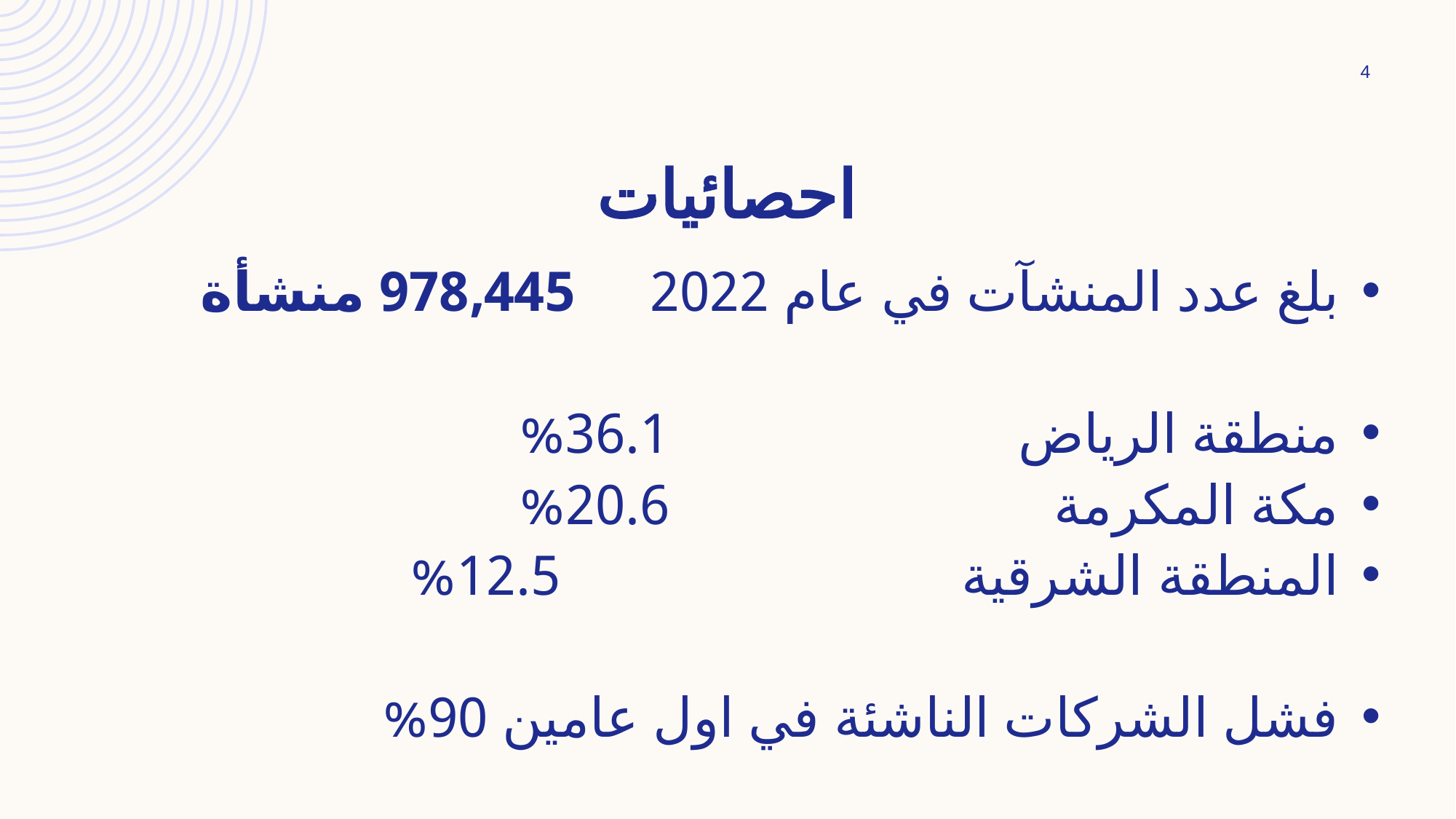

4
# احصائيات
بلغ عدد المنشآت في عام 2022 		978,445 منشأة

منطقة الرياض					 36.1%
مكة المكرمة					 20.6%
المنطقة الشرقية					 12.5%

فشل الشركات الناشئة في اول عامين	 90%